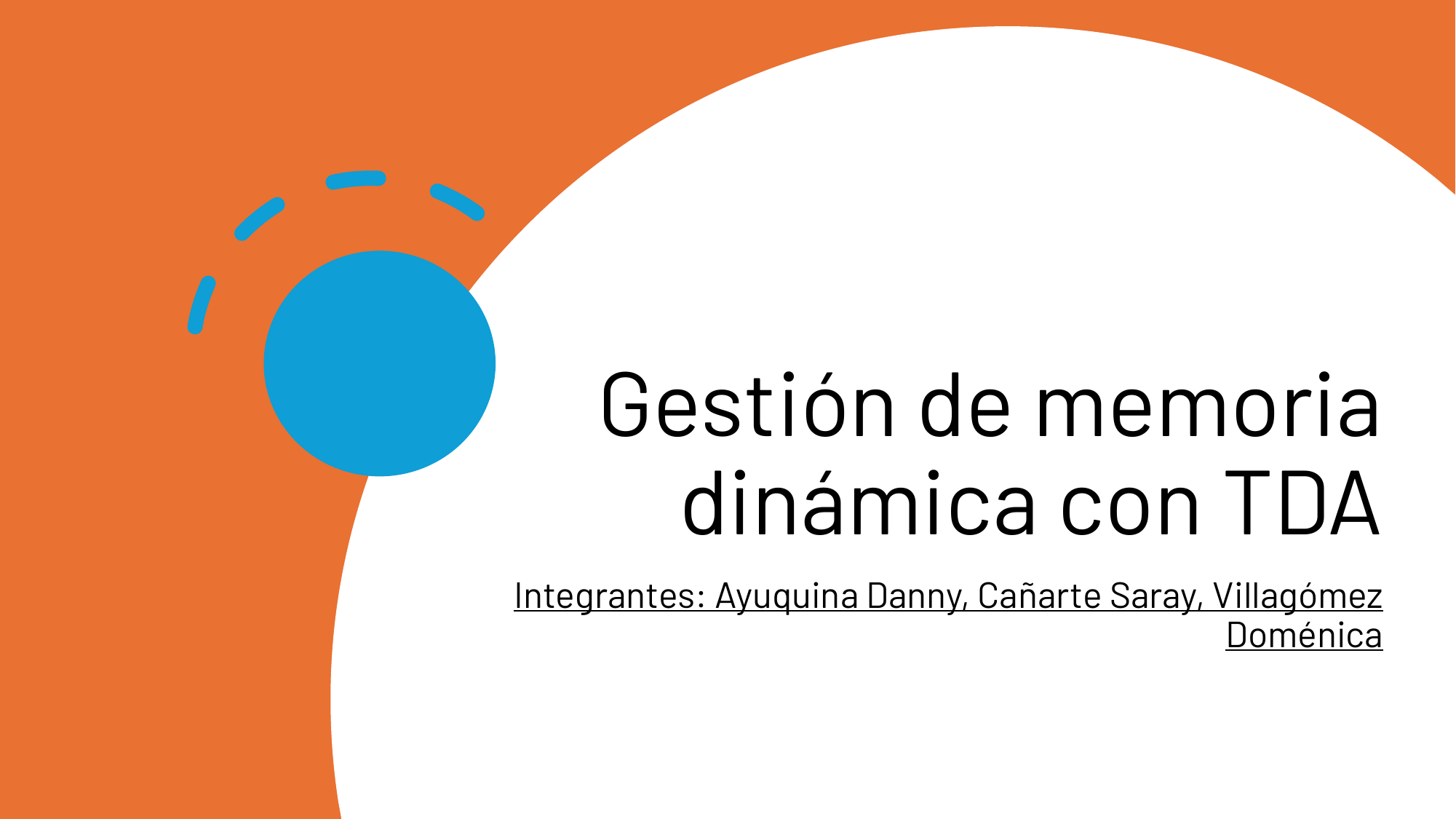

# Gestión de memoria dinámica con TDA

Integrantes: Ayuquina Danny, Cañarte Saray, Villagómez Doménica